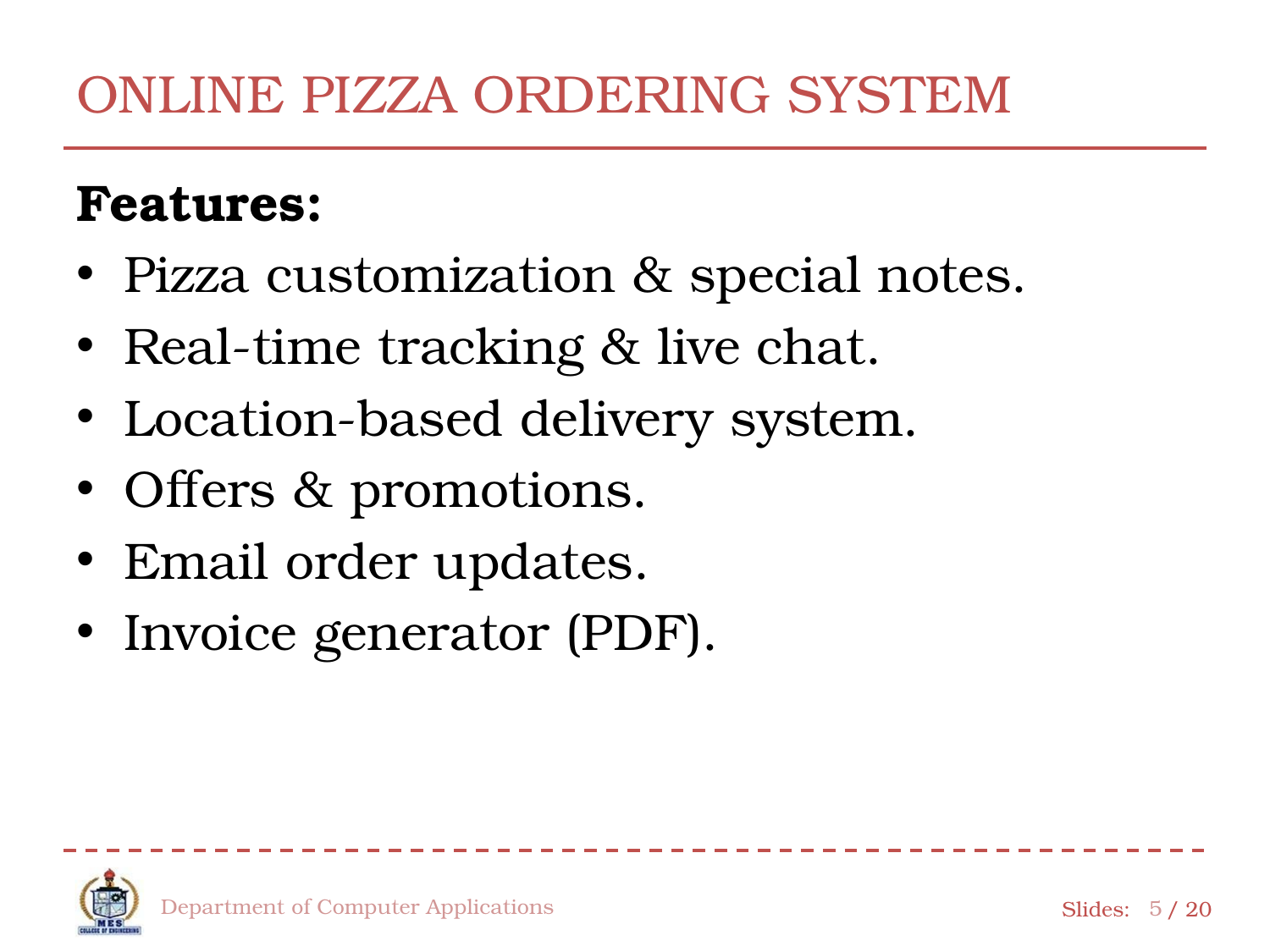

# ONLINE PIZZA ORDERING SYSTEM
Features:
Pizza customization & special notes.
Real-time tracking & live chat.
Location-based delivery system.
Offers & promotions.
Email order updates.
Invoice generator (PDF).

Department of Computer Applications
5